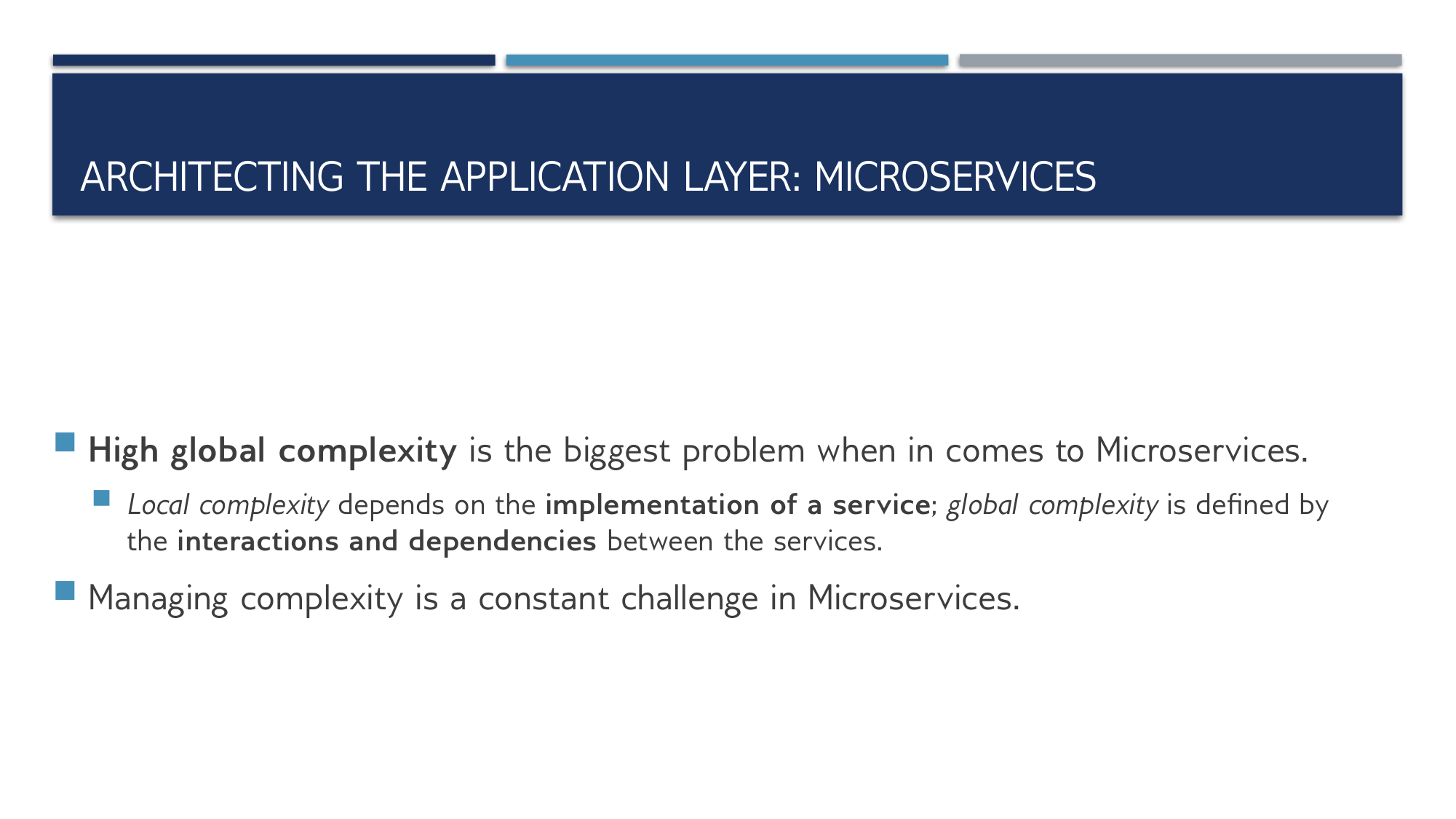

# Architecting the Application Layer: Microservices
High global complexity is the biggest problem when in comes to Microservices.
Local complexity depends on the implementation of a service; global complexity is defined by the interactions and dependencies between the services.
Managing complexity is a constant challenge in Microservices.